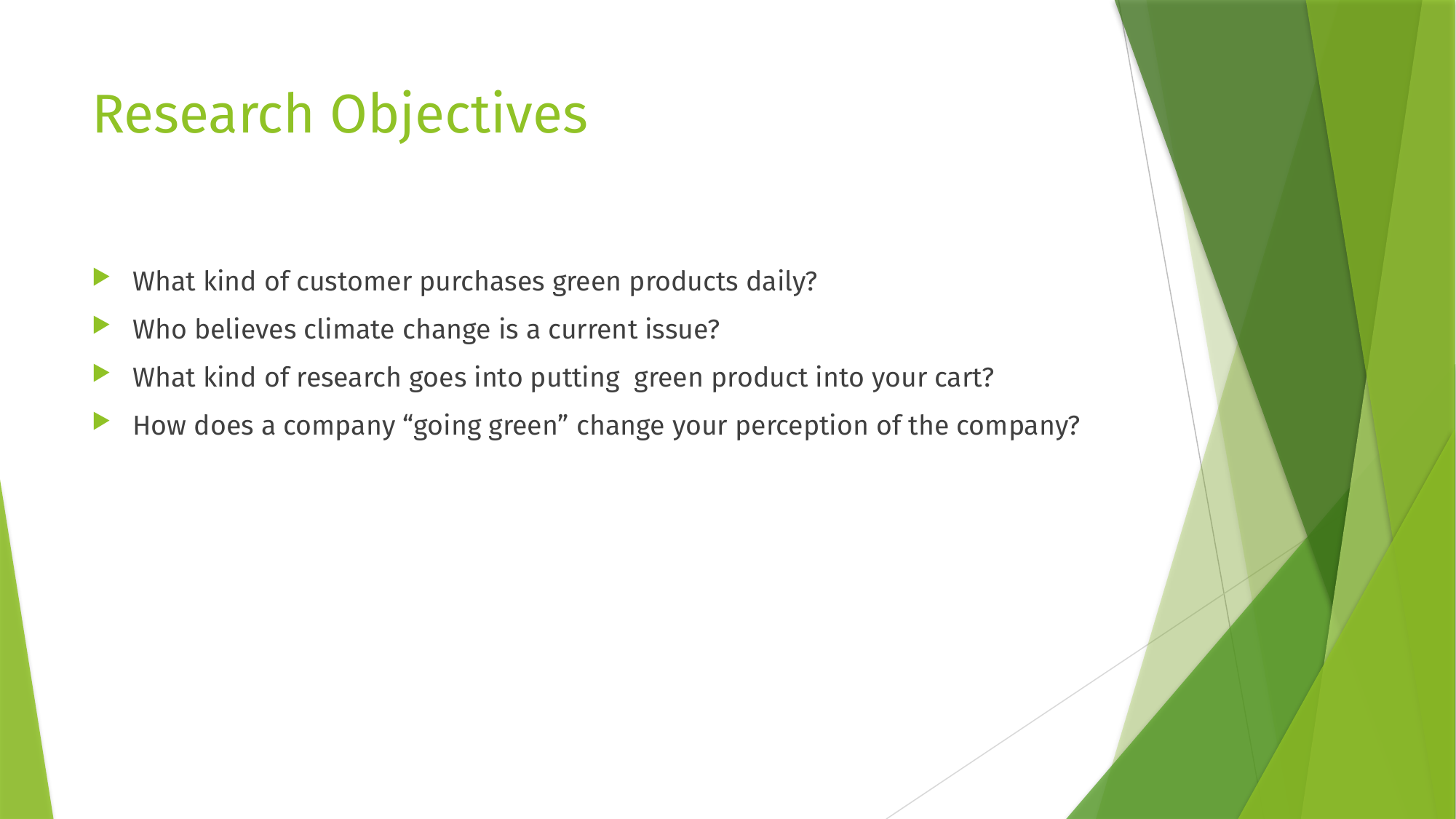

# Research Objectives
What kind of customer purchases green products daily?
Who believes climate change is a current issue?
What kind of research goes into putting  green product into your cart?
How does a company “going green” change your perception of the company?